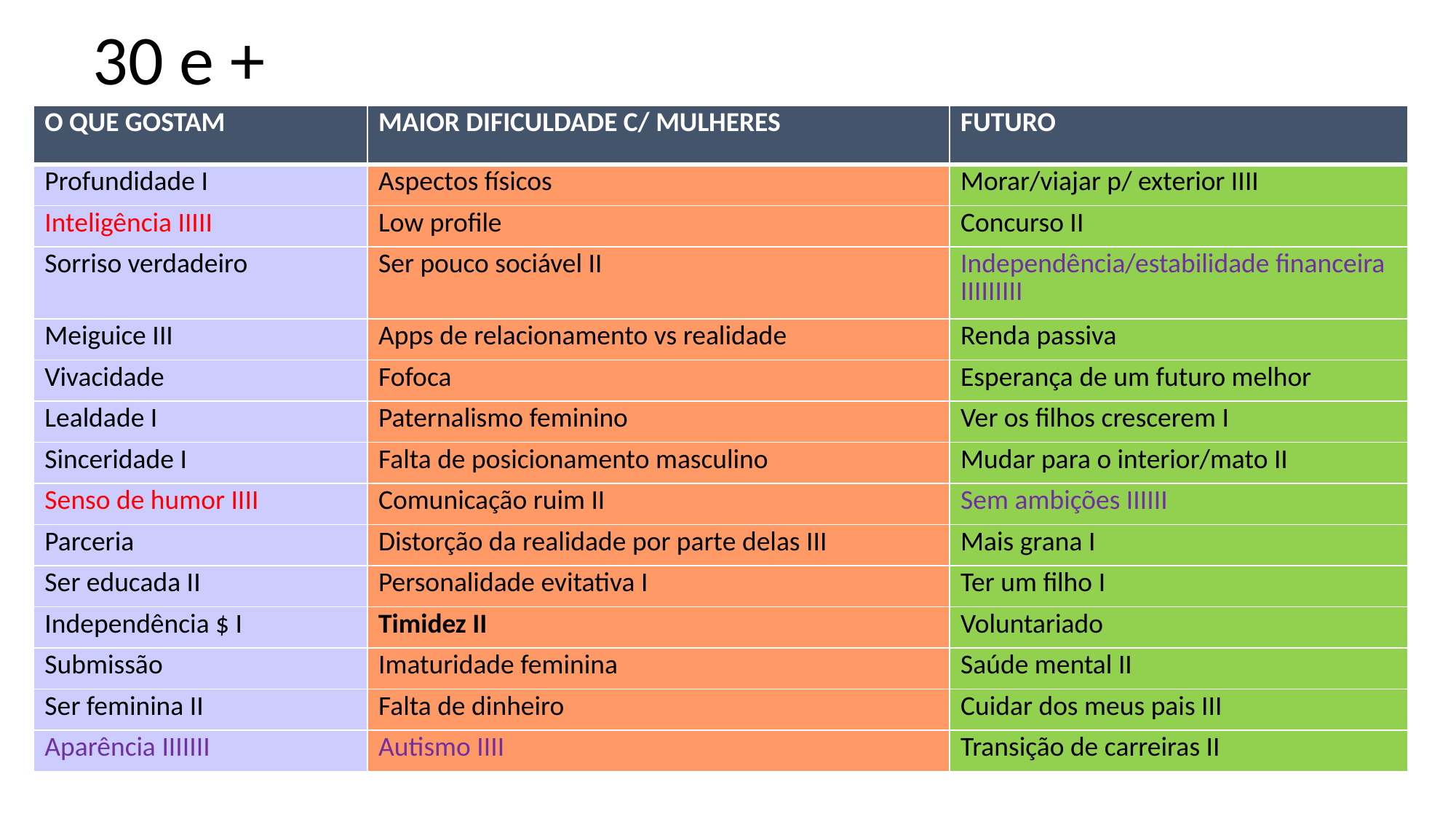

# 30 e +
| O QUE GOSTAM | MAIOR DIFICULDADE C/ MULHERES | FUTURO |
| --- | --- | --- |
| Profundidade I | Aspectos físicos | Morar/viajar p/ exterior IIII |
| Inteligência IIIII | Low profile | Concurso II |
| Sorriso verdadeiro | Ser pouco sociável II | Independência/estabilidade financeira IIIIIIIII |
| Meiguice III | Apps de relacionamento vs realidade | Renda passiva |
| Vivacidade | Fofoca | Esperança de um futuro melhor |
| Lealdade I | Paternalismo feminino | Ver os filhos crescerem I |
| Sinceridade I | Falta de posicionamento masculino | Mudar para o interior/mato II |
| Senso de humor IIII | Comunicação ruim II | Sem ambições IIIIII |
| Parceria | Distorção da realidade por parte delas III | Mais grana I |
| Ser educada II | Personalidade evitativa I | Ter um filho I |
| Independência $ I | Timidez II | Voluntariado |
| Submissão | Imaturidade feminina | Saúde mental II |
| Ser feminina II | Falta de dinheiro | Cuidar dos meus pais III |
| Aparência IIIIIII | Autismo IIII | Transição de carreiras II |